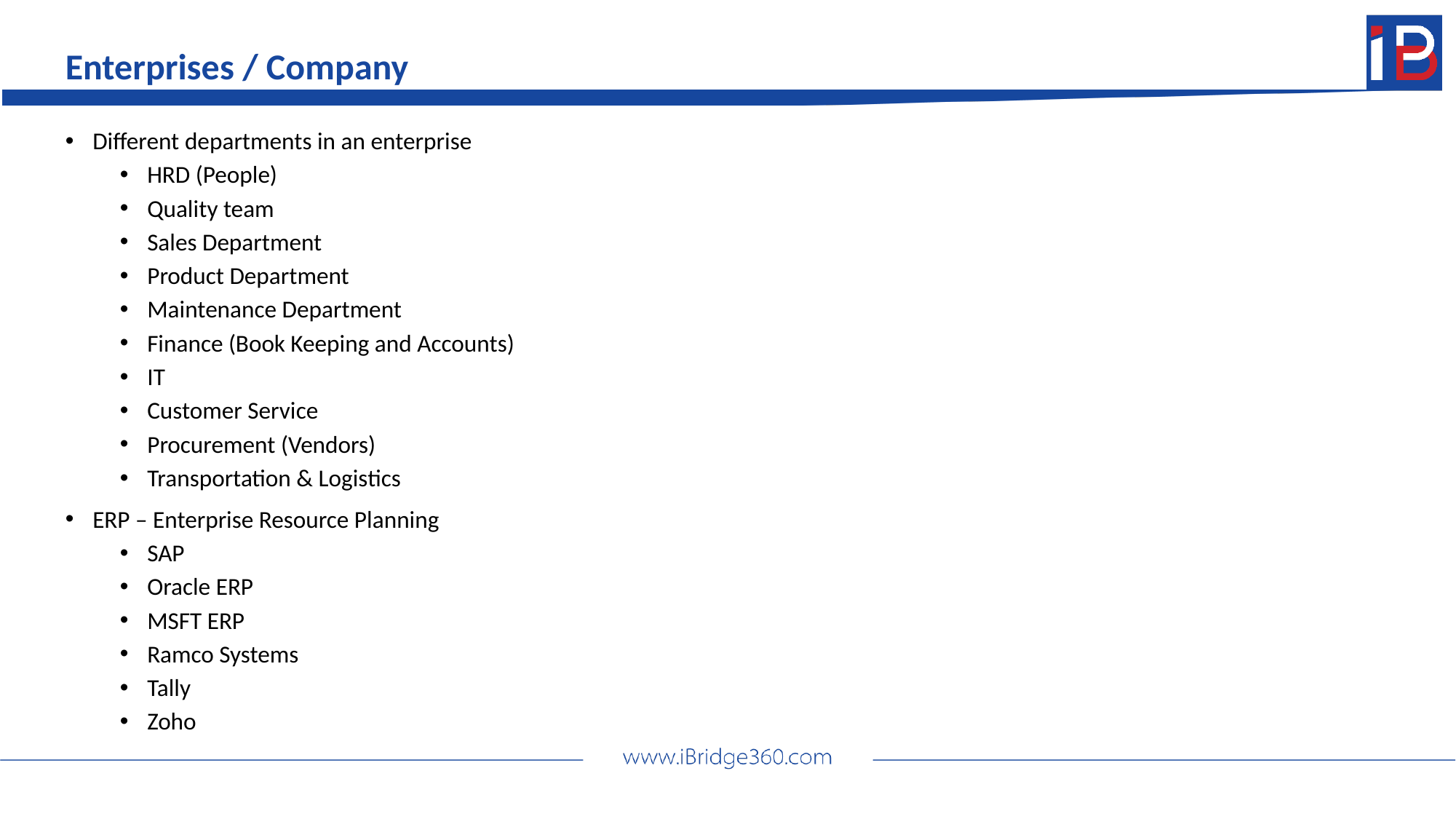

Enterprises / Company
Different departments in an enterprise
HRD (People)
Quality team
Sales Department
Product Department
Maintenance Department
Finance (Book Keeping and Accounts)
IT
Customer Service
Procurement (Vendors)
Transportation & Logistics
ERP – Enterprise Resource Planning
SAP
Oracle ERP
MSFT ERP
Ramco Systems
Tally
Zoho